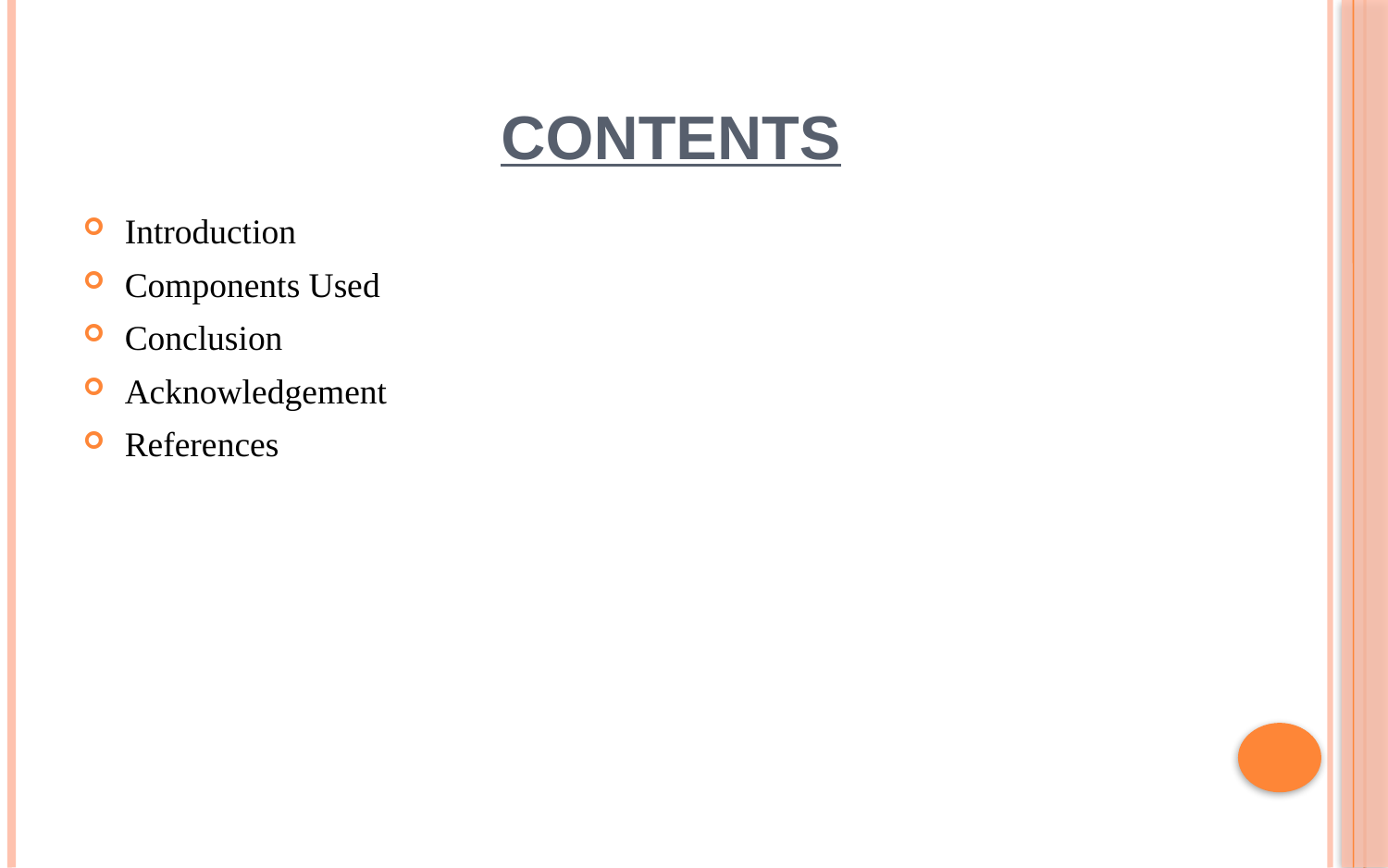

# CONTENTS
Introduction
Components Used
Conclusion
Acknowledgement
References